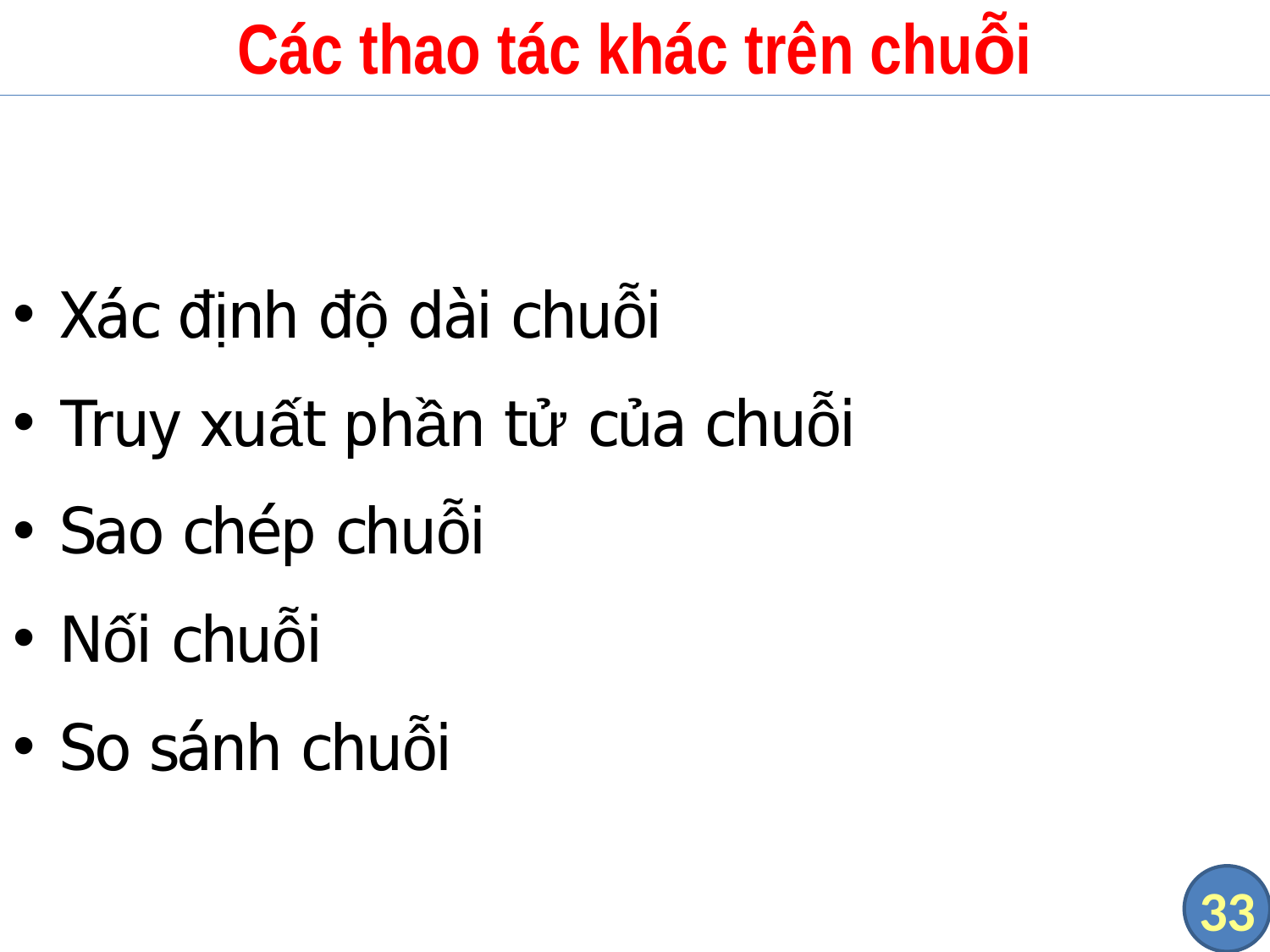

# Các thao tác khác trên chuỗi
Xác định độ dài chuỗi
Truy xuất phần tử của chuỗi
Sao chép chuỗi
Nối chuỗi
So sánh chuỗi
33